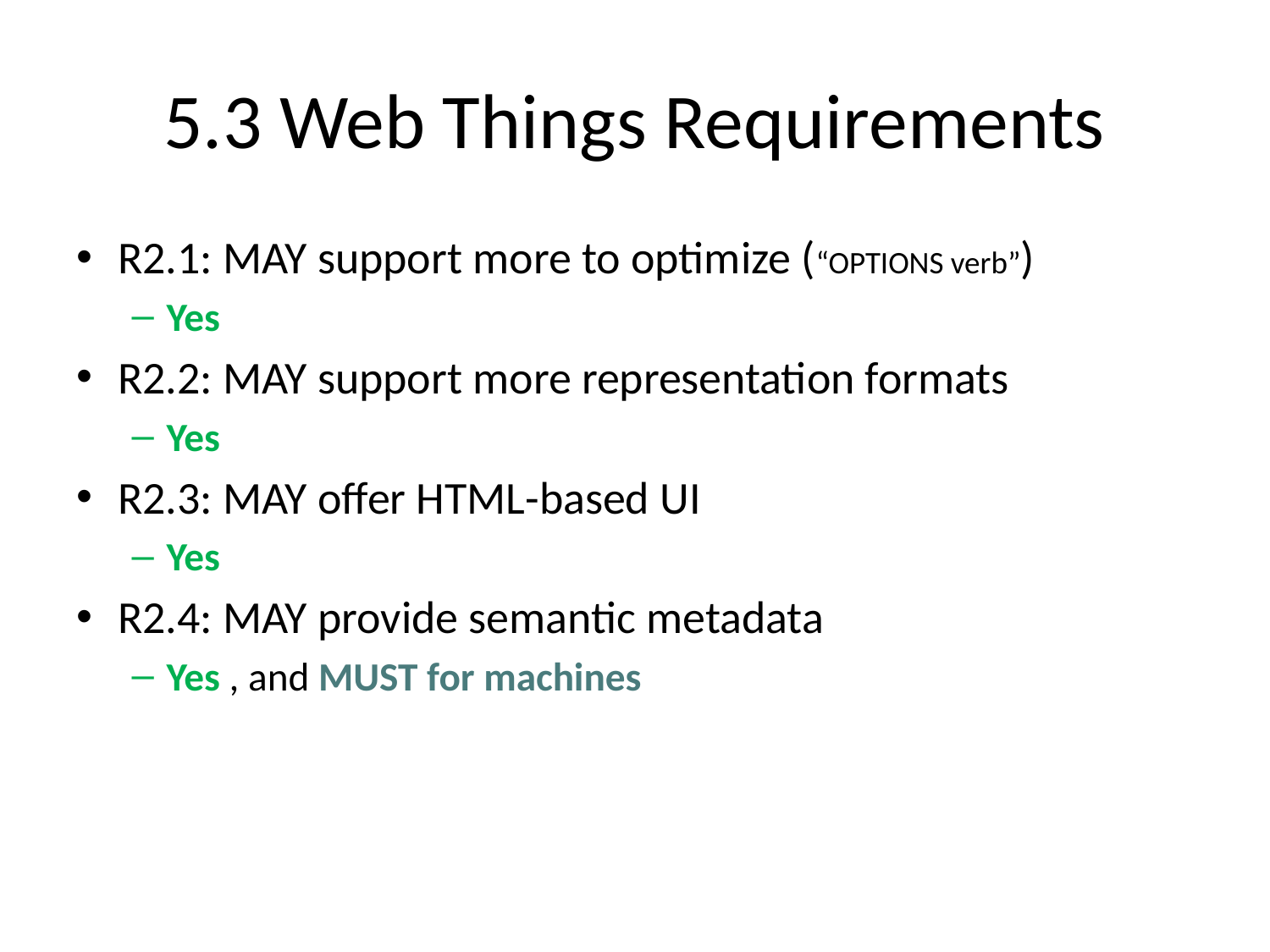

# 5.3 Web Things Requirements
R2.1: MAY support more to optimize (“OPTIONS verb”)
Yes
R2.2: MAY support more representation formats
Yes
R2.3: MAY offer HTML-based UI
Yes
R2.4: MAY provide semantic metadata
Yes , and MUST for machines